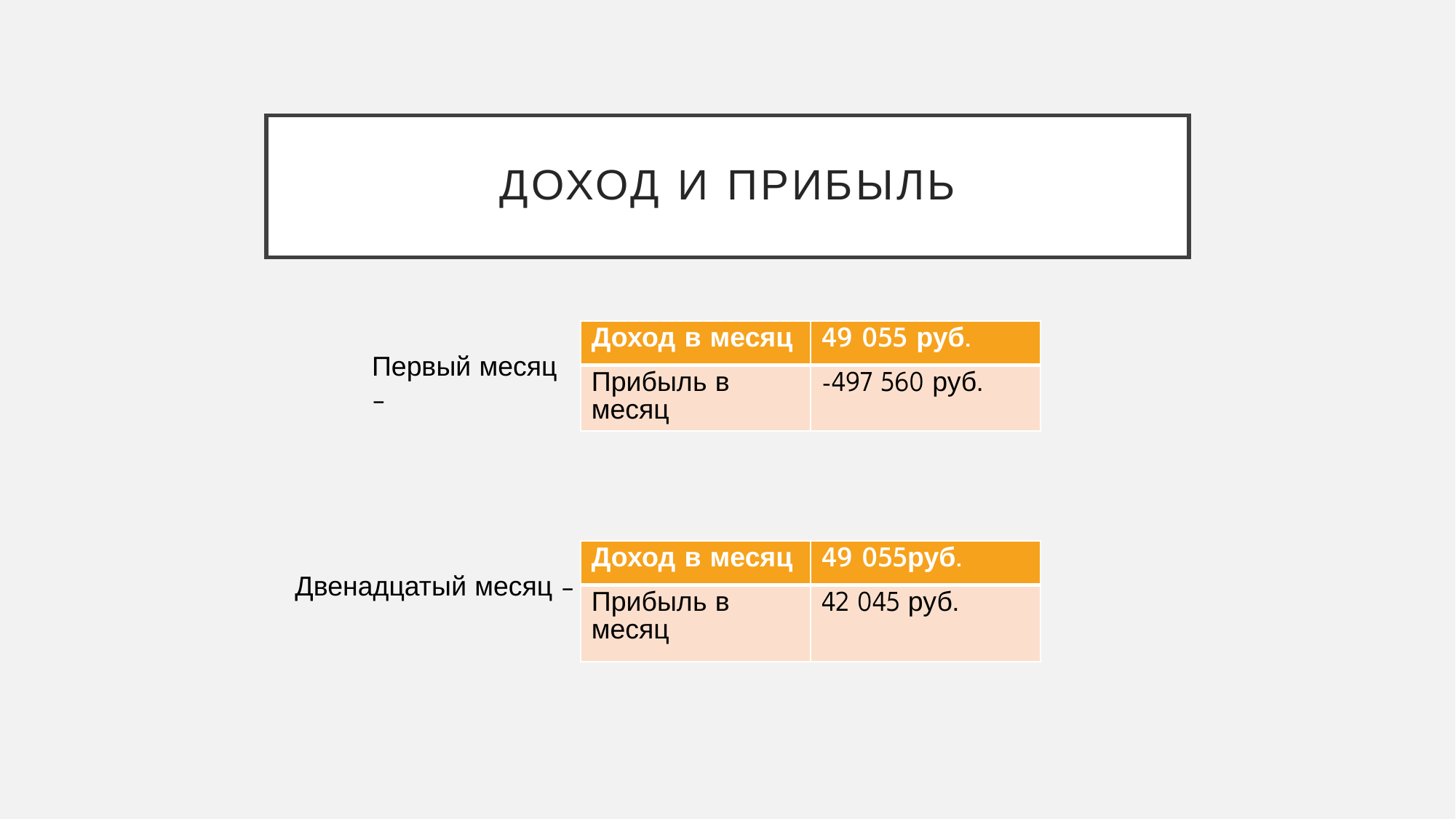

# Доход и прибыль
| Доход в месяц | 49 055 руб. |
| --- | --- |
| Прибыль в месяц | ‬-497 560 руб. |
Первый месяц –
| Доход в месяц | 49 055руб. |
| --- | --- |
| Прибыль в месяц | 42 045‬ руб. |
Двенадцатый месяц –